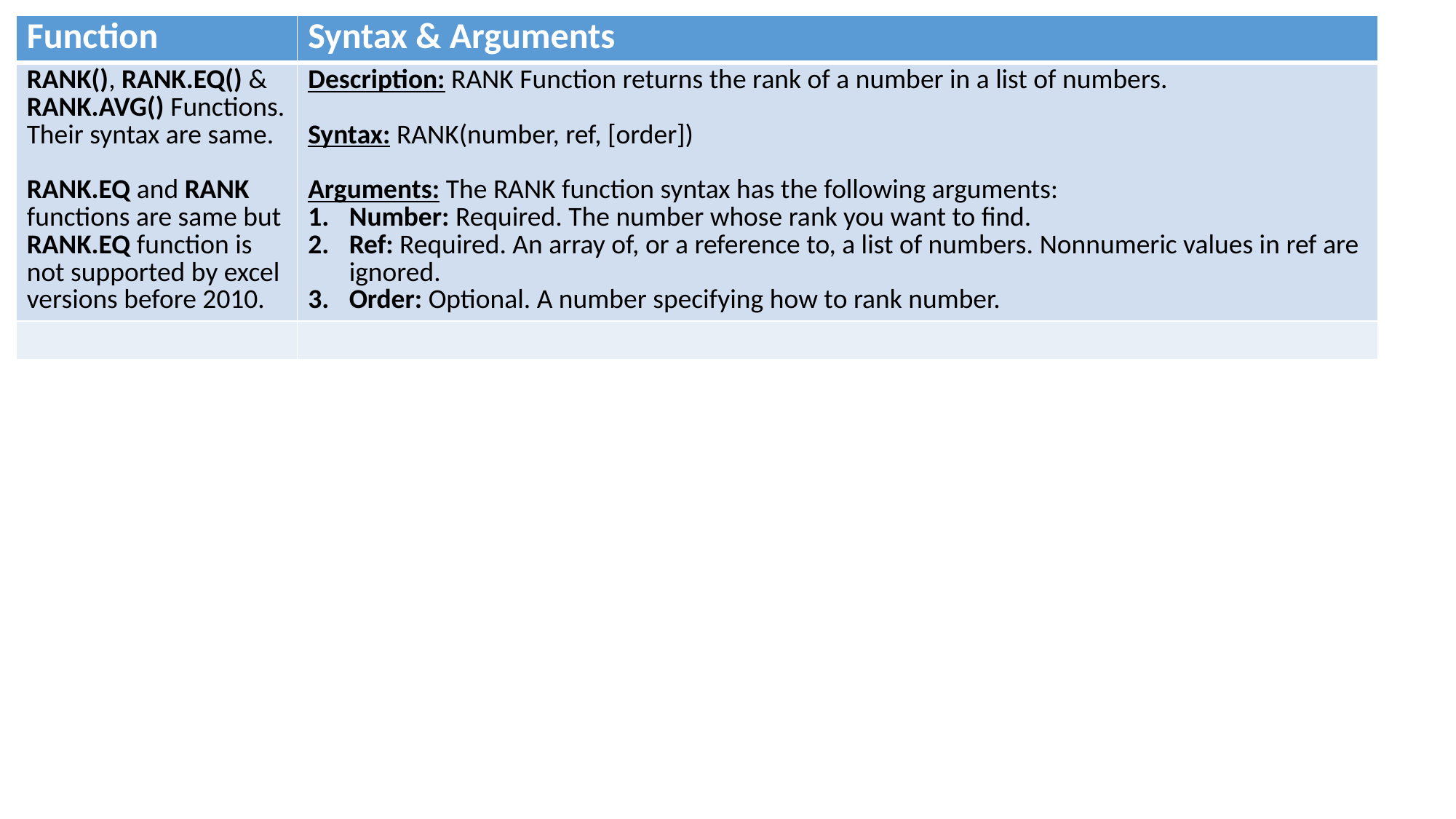

| Function | Syntax & Arguments |
| --- | --- |
| RANK(), RANK.EQ() & RANK.AVG() Functions. Their syntax are same. RANK.EQ and RANK functions are same but RANK.EQ function is not supported by excel versions before 2010. | Description: RANK Function returns the rank of a number in a list of numbers. Syntax: RANK(number, ref, [order]) Arguments: The RANK function syntax has the following arguments: Number: Required. The number whose rank you want to find. Ref: Required. An array of, or a reference to, a list of numbers. Nonnumeric values in ref are ignored. Order: Optional. A number specifying how to rank number. |
|  |  |